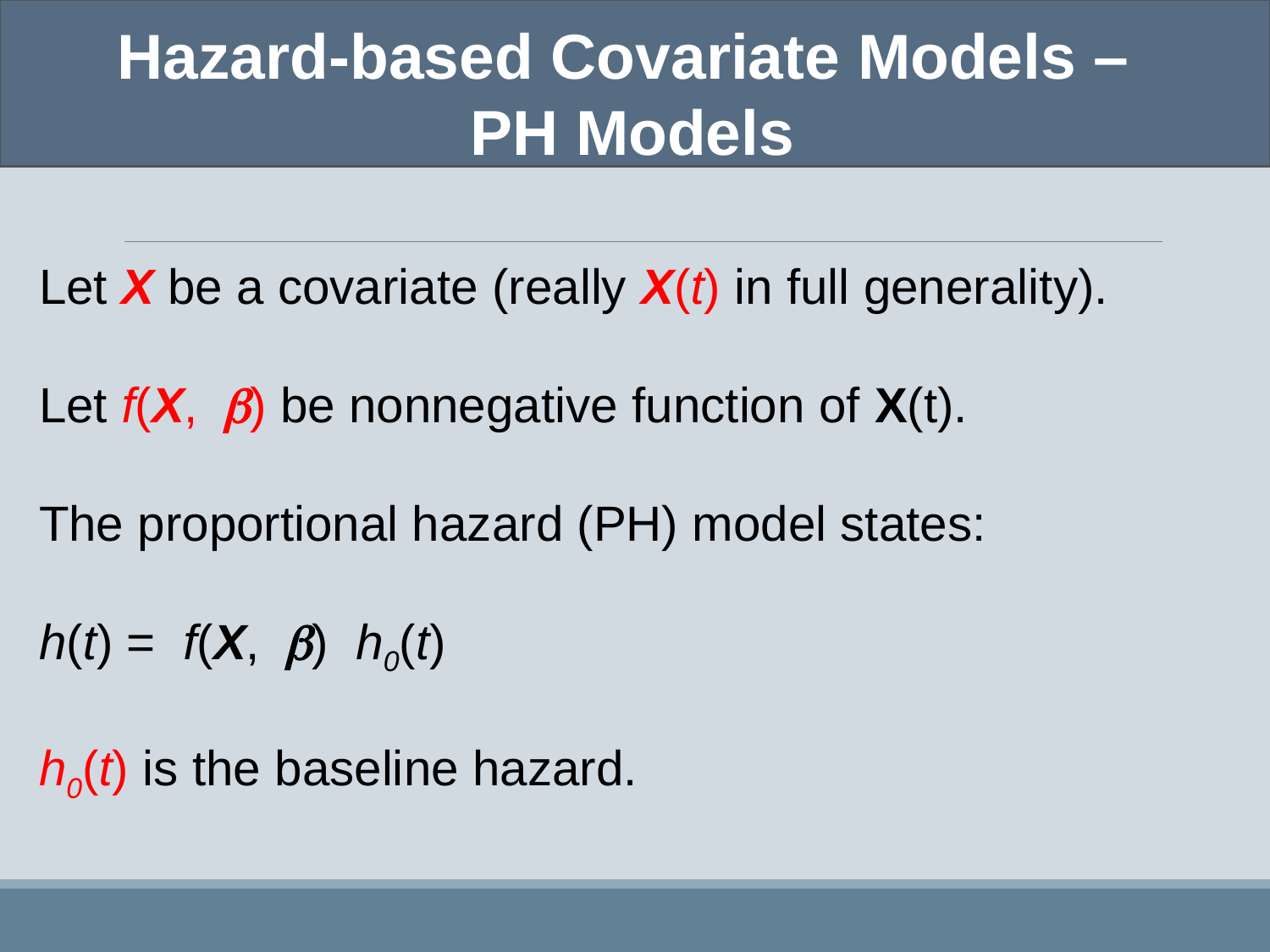

Hazard-based Covariate Models –
PH Models
Let X be a covariate (really X(t) in full generality).

Let f(X, β) be nonnegative function of X(t).

The proportional hazard (PH) model states:

h(t) =  f(X, β)  h0(t)

h0(t) is the baseline hazard.